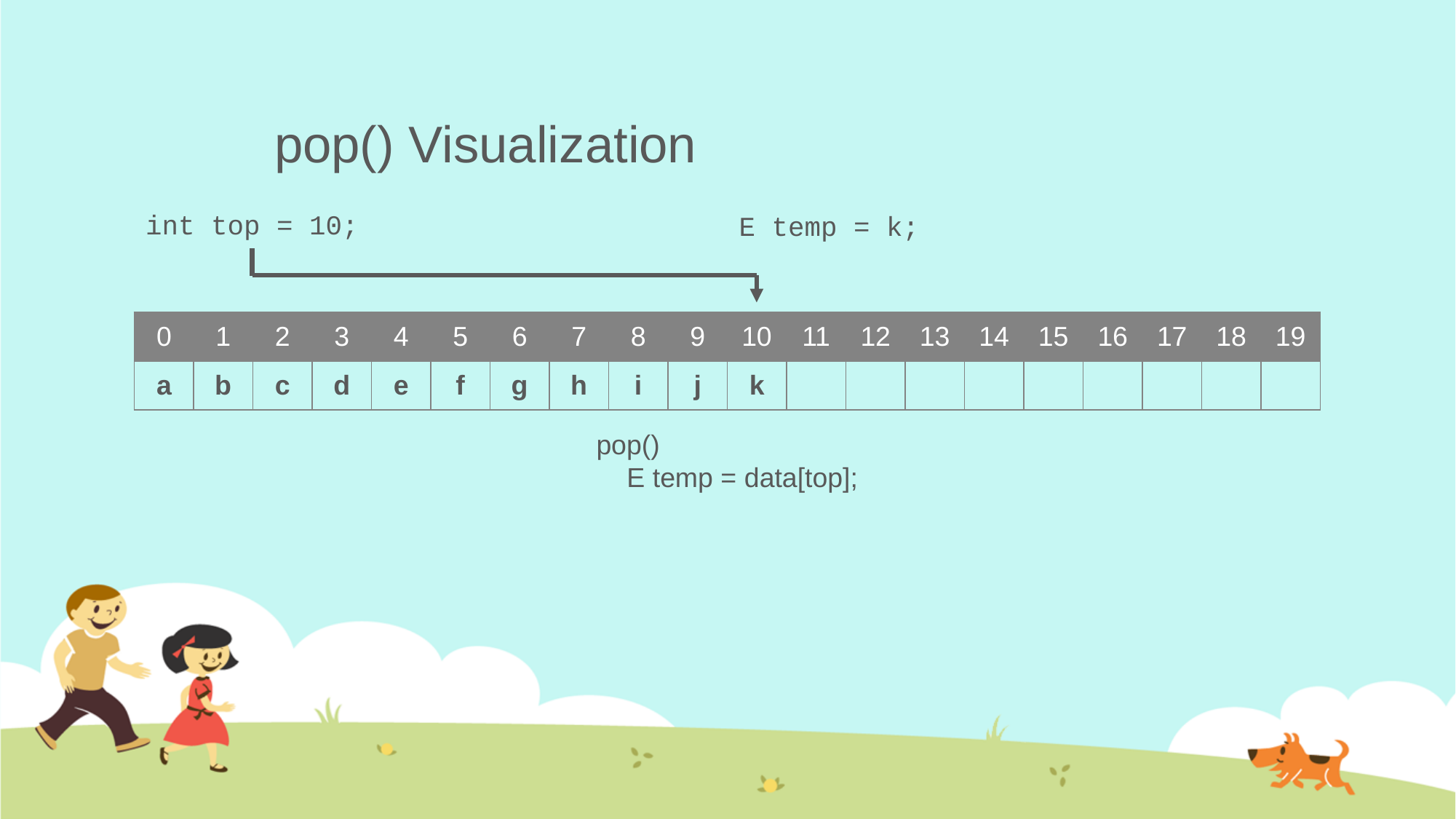

# pop() Visualization
int top = 10;
E temp = k;
| 0 | 1 | 2 | 3 | 4 | 5 | 6 | 7 | 8 | 9 | 10 | 11 | 12 | 13 | 14 | 15 | 16 | 17 | 18 | 19 |
| --- | --- | --- | --- | --- | --- | --- | --- | --- | --- | --- | --- | --- | --- | --- | --- | --- | --- | --- | --- |
| a | b | c | d | e | f | g | h | i | j | k |  |  |  |  |  |  |  |  |  |
pop()
    E temp = data[top];